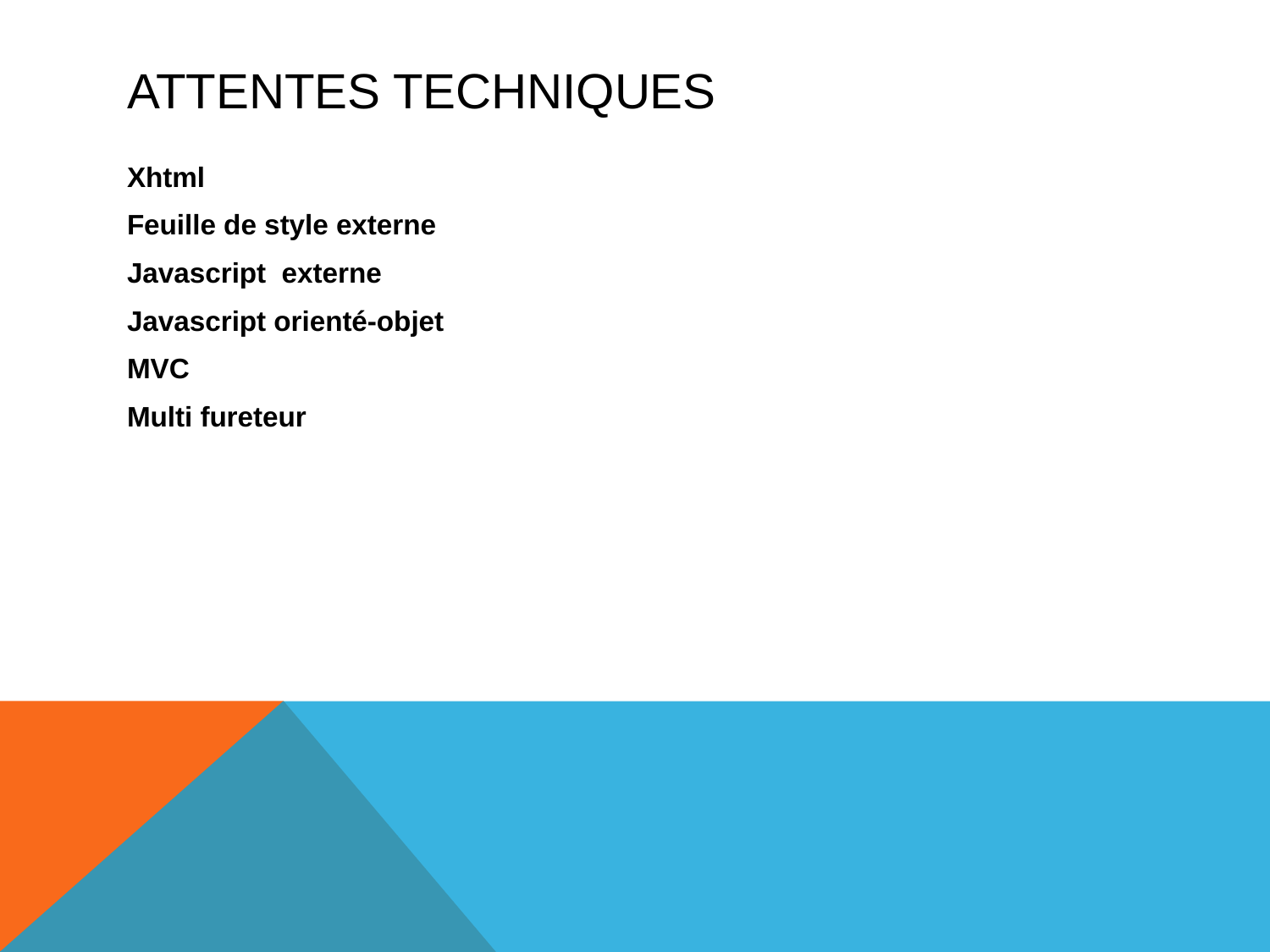

# Attentes Techniques
Xhtml
Feuille de style externe
Javascript  externe
Javascript orienté-objet
MVC
Multi fureteur